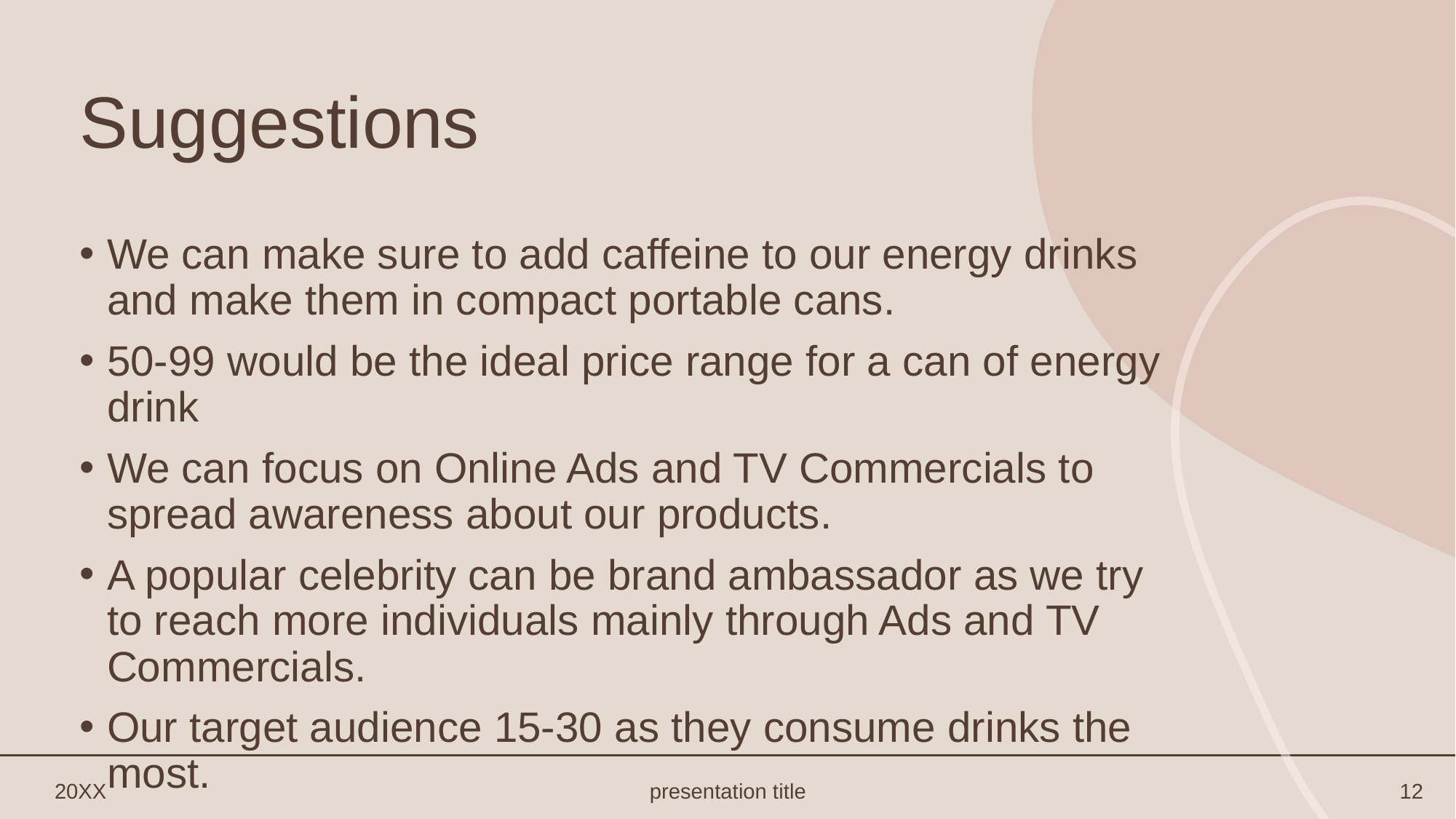

# Suggestions
We can make sure to add caffeine to our energy drinks and make them in compact portable cans.
50-99 would be the ideal price range for a can of energy drink
We can focus on Online Ads and TV Commercials to spread awareness about our products.
A popular celebrity can be brand ambassador as we try to reach more individuals mainly through Ads and TV Commercials.
Our target audience 15-30 as they consume drinks the most.

20XX
presentation title
12